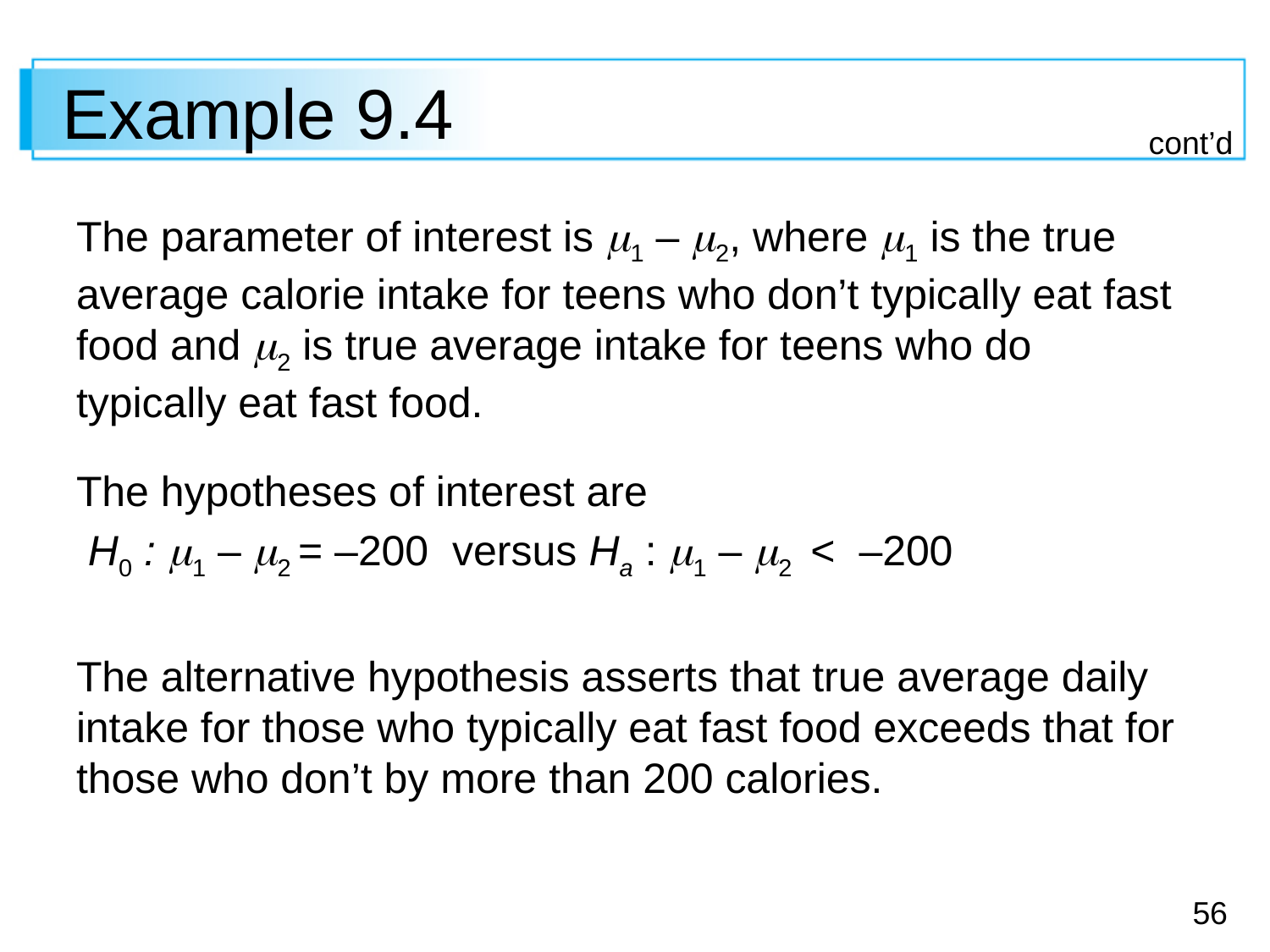

# Example 9.4

cont’d
The parameter of interest is μ1 – μ2, where μ1 is the true average calorie intake for teens who don’t typically eat fast food and μ2 is true average intake for teens who do typically eat fast food.

The hypotheses of interest are
 H0 : μ1 – μ2 = –200  versus Ha : μ1 – μ2  <  –200

The alternative hypothesis asserts that true average daily intake for those who typically eat fast food exceeds that for those who don’t by more than 200 calories.